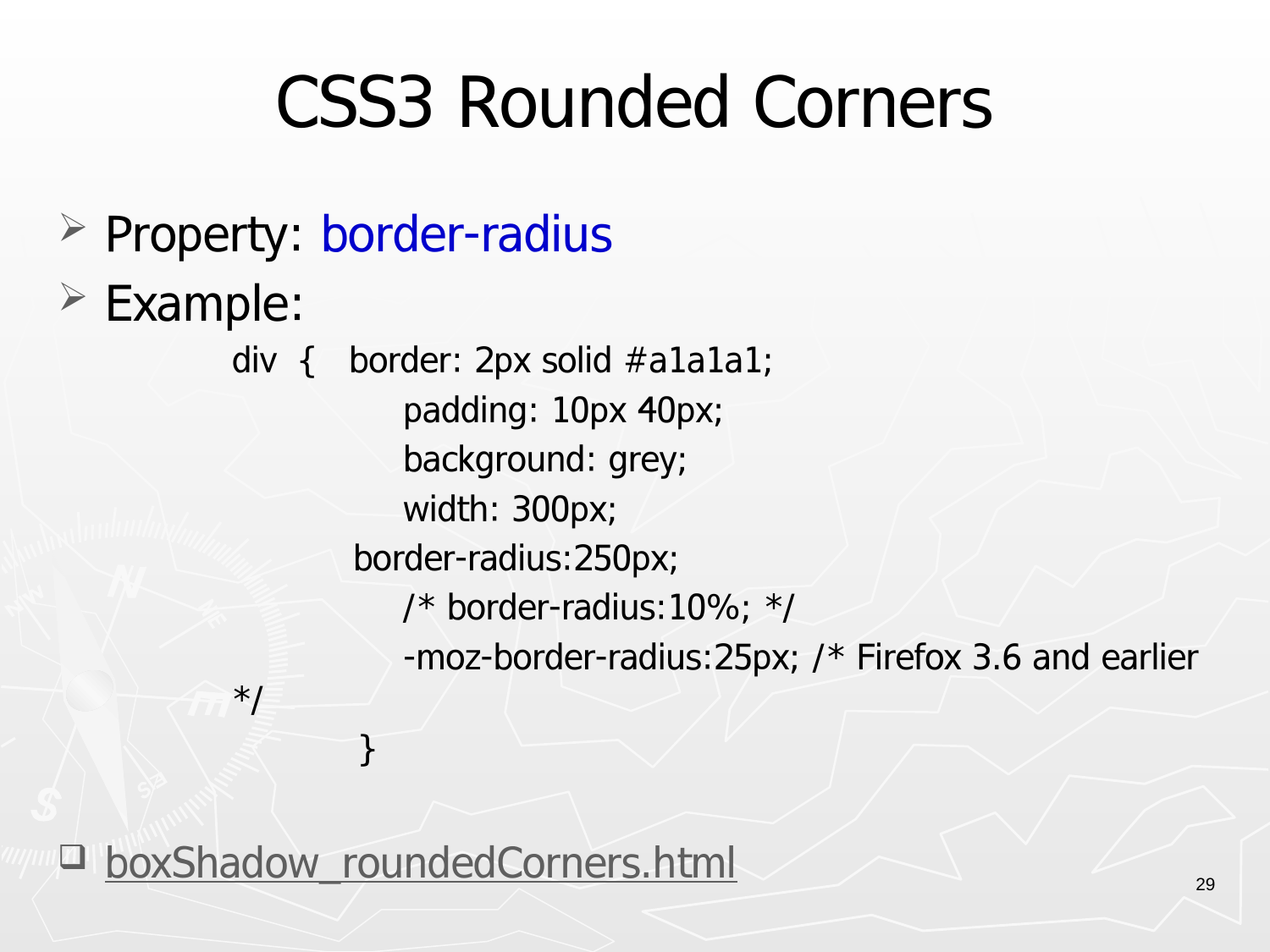

# CSS3 Rounded Corners
Property: border-radius
Example:
div  {   border: 2px solid #a1a1a1;
	    padding: 10px 40px;
	    background: grey;
	    width: 300px;
           border-radius:250px;
	    /* border-radius:10%; */
	    -moz-border-radius:25px; /* Firefox 3.6 and earlier */
	}

boxShadow_roundedCorners.html
29